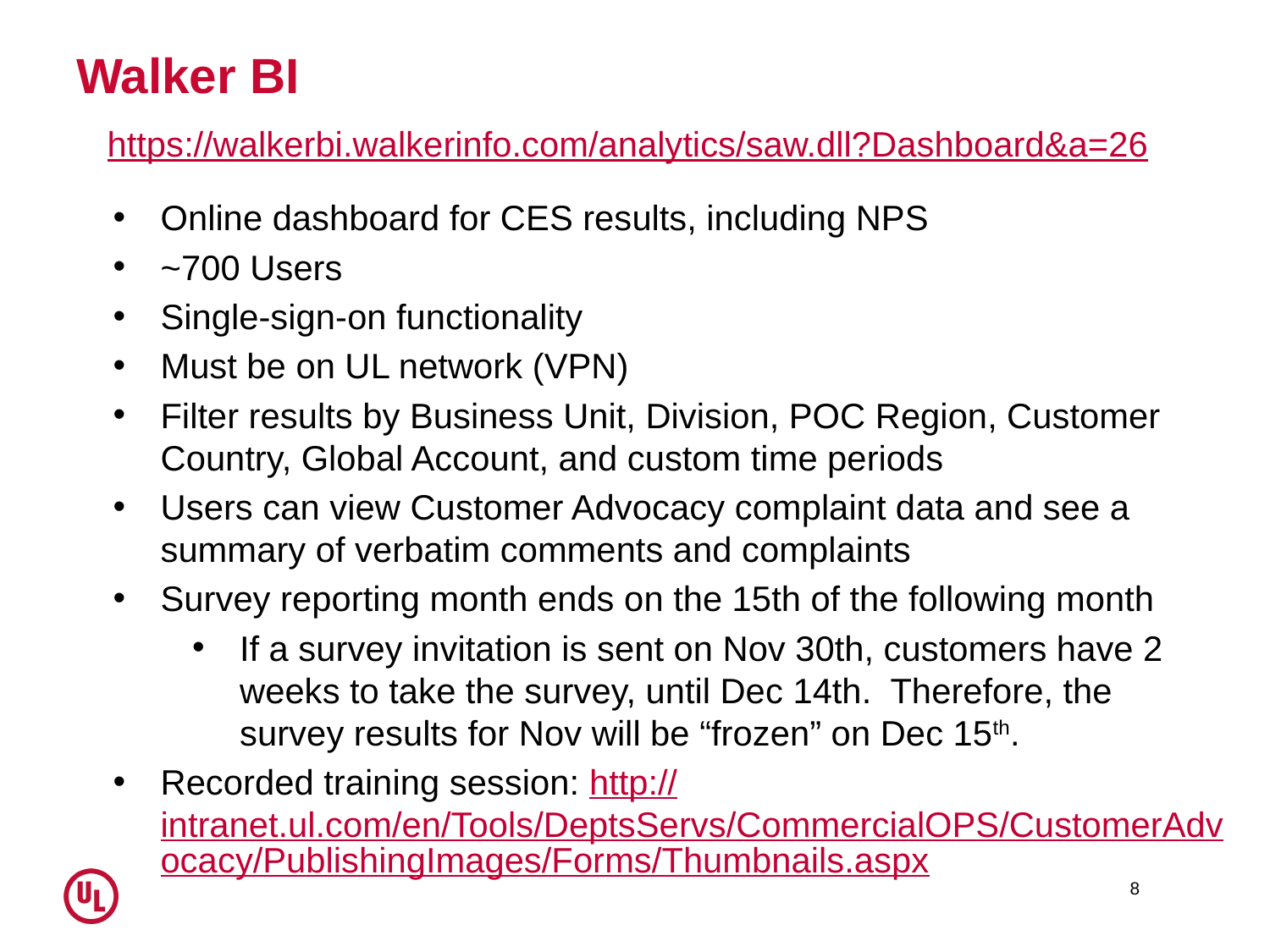

# Walker BI
https://walkerbi.walkerinfo.com/analytics/saw.dll?Dashboard&a=26
Online dashboard for CES results, including NPS
~700 Users
Single-sign-on functionality
Must be on UL network (VPN)
Filter results by Business Unit, Division, POC Region, Customer Country, Global Account, and custom time periods
Users can view Customer Advocacy complaint data and see a summary of verbatim comments and complaints
Survey reporting month ends on the 15th of the following month
If a survey invitation is sent on Nov 30th, customers have 2 weeks to take the survey, until Dec 14th.  Therefore, the survey results for Nov will be “frozen” on Dec 15th.
Recorded training session: http://intranet.ul.com/en/Tools/DeptsServs/CommercialOPS/CustomerAdvocacy/PublishingImages/Forms/Thumbnails.aspx
8